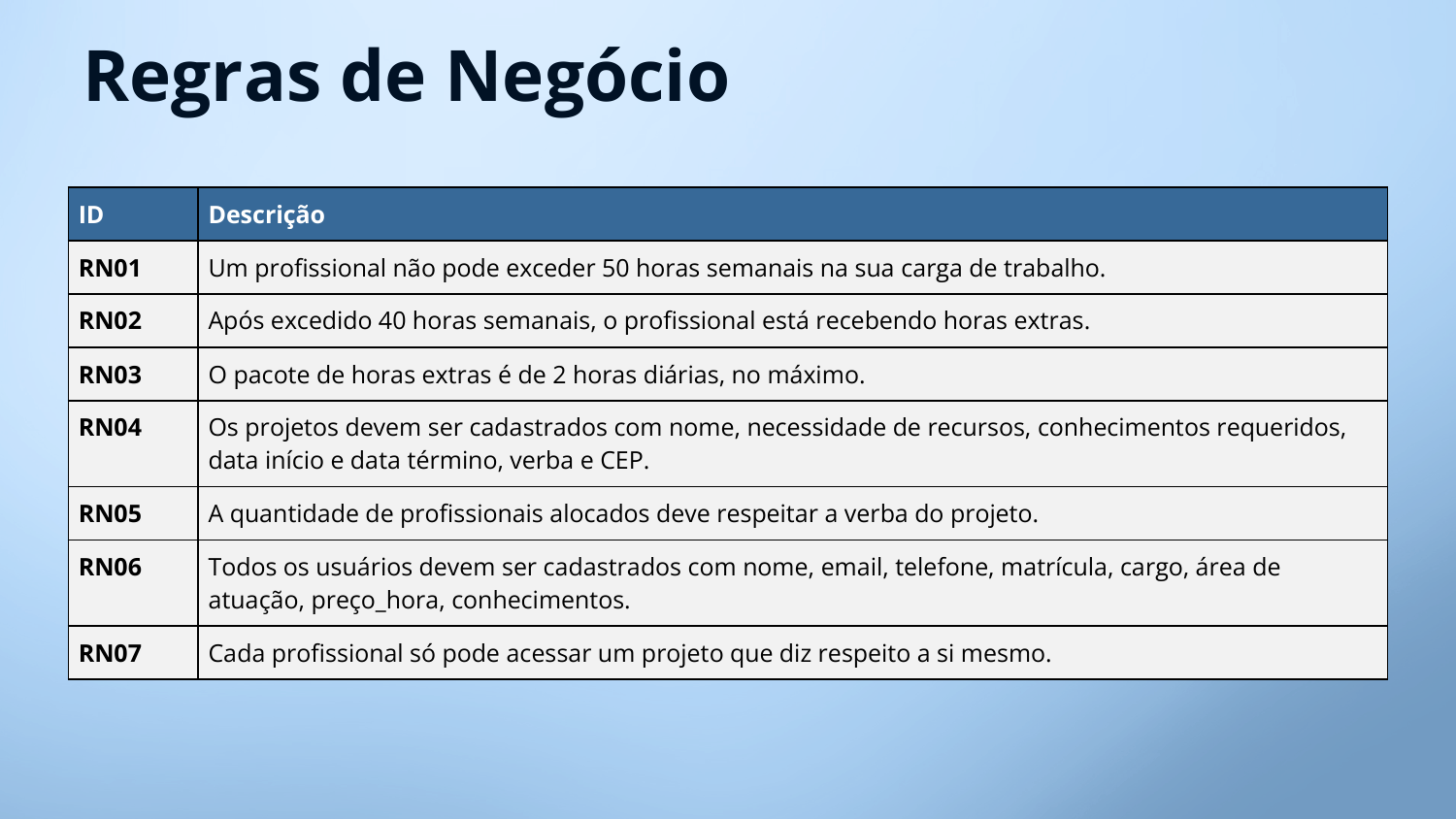

# Regras de Negócio
| ID | Descrição |
| --- | --- |
| RN01 | Um profissional não pode exceder 50 horas semanais na sua carga de trabalho. |
| RN02 | Após excedido 40 horas semanais, o profissional está recebendo horas extras. |
| RN03 | O pacote de horas extras é de 2 horas diárias, no máximo. |
| RN04 | Os projetos devem ser cadastrados com nome, necessidade de recursos, conhecimentos requeridos, data início e data término, verba e CEP. |
| RN05 | A quantidade de profissionais alocados deve respeitar a verba do projeto. |
| RN06 | Todos os usuários devem ser cadastrados com nome, email, telefone, matrícula, cargo, área de atuação, preço\_hora, conhecimentos. |
| RN07 | Cada profissional só pode acessar um projeto que diz respeito a si mesmo. |